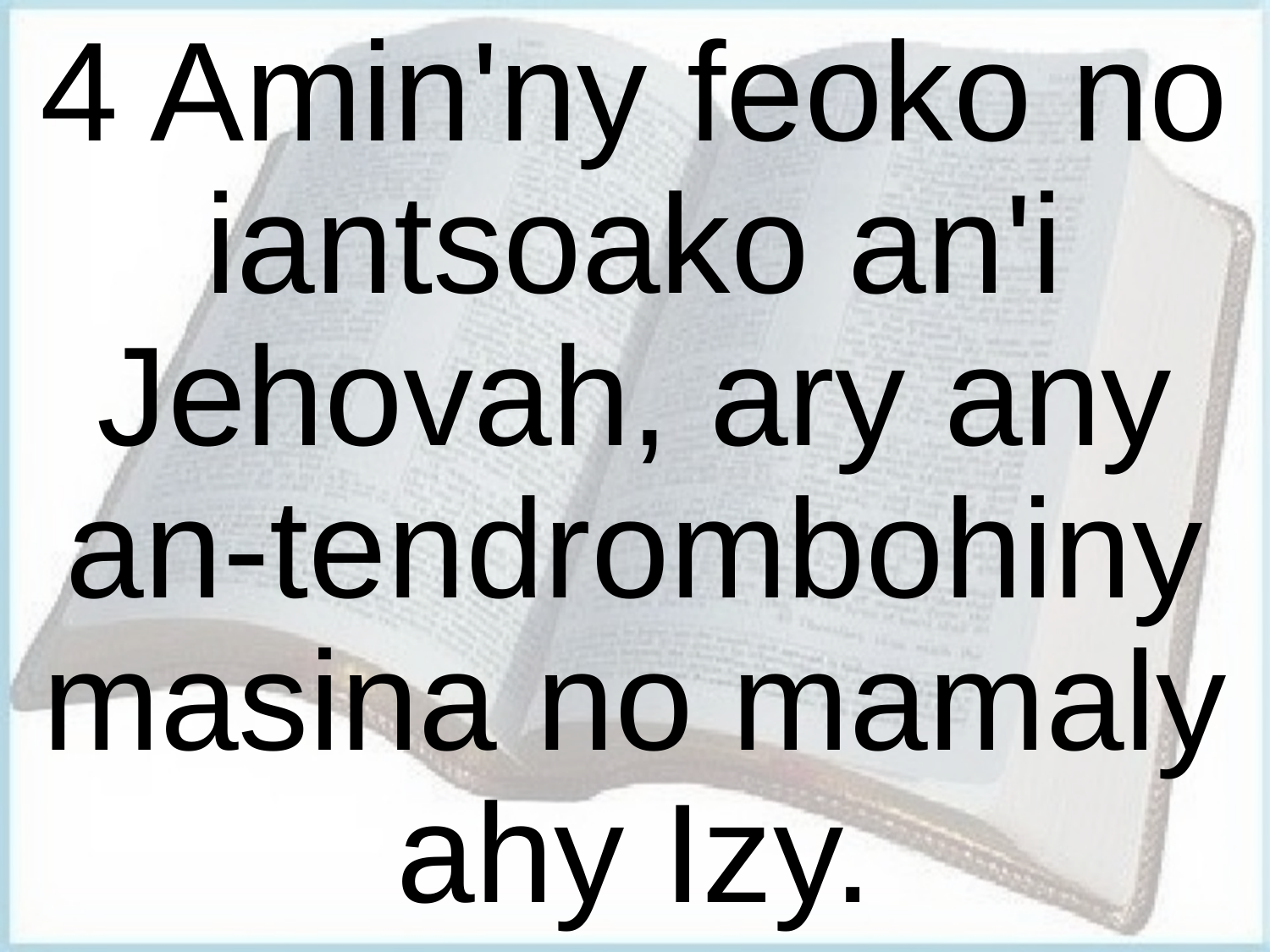

# 4 Amin'ny feoko no iantsoako an'i Jehovah, ary any an-tendrombohiny masina no mamaly ahy Izy.